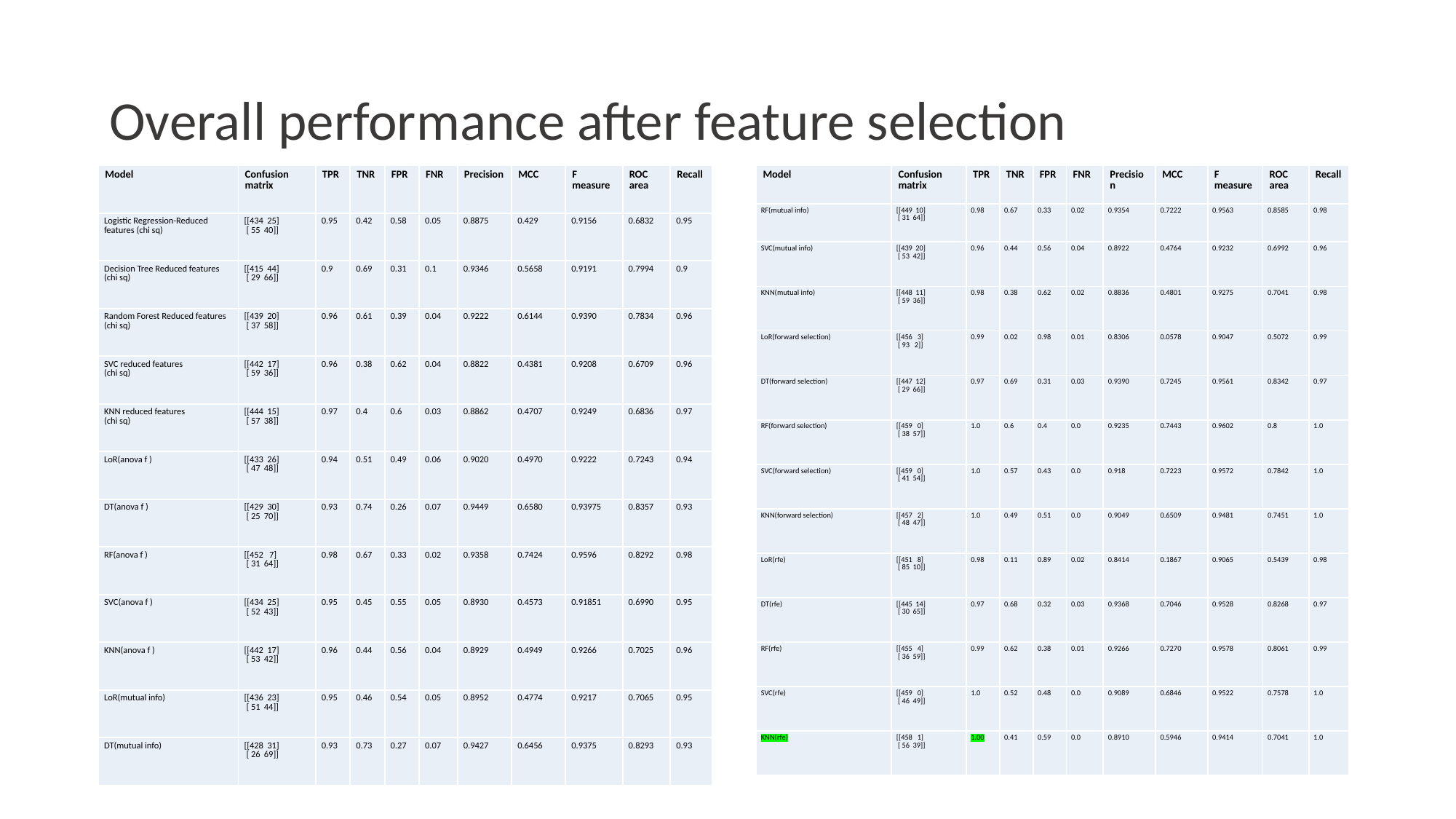

# Overall performance after feature selection
| Model | Confusion matrix | TPR | TNR | FPR | FNR | Precision | MCC | F measure | ROC area | Recall |
| --- | --- | --- | --- | --- | --- | --- | --- | --- | --- | --- |
| RF(mutual info) | [[449 10] [ 31 64]] | 0.98 | 0.67 | 0.33 | 0.02 | 0.9354 | 0.7222 | 0.9563 | 0.8585 | 0.98 |
| SVC(mutual info) | [[439 20] [ 53 42]] | 0.96 | 0.44 | 0.56 | 0.04 | 0.8922 | 0.4764 | 0.9232 | 0.6992 | 0.96 |
| KNN(mutual info) | [[448 11] [ 59 36]] | 0.98 | 0.38 | 0.62 | 0.02 | 0.8836 | 0.4801 | 0.9275 | 0.7041 | 0.98 |
| LoR(forward selection) | [[456 3] [ 93 2]] | 0.99 | 0.02 | 0.98 | 0.01 | 0.8306 | 0.0578 | 0.9047 | 0.5072 | 0.99 |
| DT(forward selection) | [[447 12] [ 29 66]] | 0.97 | 0.69 | 0.31 | 0.03 | 0.9390 | 0.7245 | 0.9561 | 0.8342 | 0.97 |
| RF(forward selection) | [[459 0] [ 38 57]] | 1.0 | 0.6 | 0.4 | 0.0 | 0.9235 | 0.7443 | 0.9602 | 0.8 | 1.0 |
| SVC(forward selection) | [[459 0] [ 41 54]] | 1.0 | 0.57 | 0.43 | 0.0 | 0.918 | 0.7223 | 0.9572 | 0.7842 | 1.0 |
| KNN(forward selection) | [[457 2] [ 48 47]] | 1.0 | 0.49 | 0.51 | 0.0 | 0.9049 | 0.6509 | 0.9481 | 0.7451 | 1.0 |
| LoR(rfe) | [[451 8] [ 85 10]] | 0.98 | 0.11 | 0.89 | 0.02 | 0.8414 | 0.1867 | 0.9065 | 0.5439 | 0.98 |
| DT(rfe) | [[445 14] [ 30 65]] | 0.97 | 0.68 | 0.32 | 0.03 | 0.9368 | 0.7046 | 0.9528 | 0.8268 | 0.97 |
| RF(rfe) | [[455 4] [ 36 59]] | 0.99 | 0.62 | 0.38 | 0.01 | 0.9266 | 0.7270 | 0.9578 | 0.8061 | 0.99 |
| SVC(rfe) | [[459 0] [ 46 49]] | 1.0 | 0.52 | 0.48 | 0.0 | 0.9089 | 0.6846 | 0.9522 | 0.7578 | 1.0 |
| KNN(rfe) | [[458 1] [ 56 39]] | 1.00 | 0.41 | 0.59 | 0.0 | 0.8910 | 0.5946 | 0.9414 | 0.7041 | 1.0 |
| Model | Confusion matrix | TPR | TNR | FPR | FNR | Precision | MCC | F measure | ROC area | Recall |
| --- | --- | --- | --- | --- | --- | --- | --- | --- | --- | --- |
| Logistic Regression-Reduced features (chi sq) | [[434 25] [ 55 40]] | 0.95 | 0.42 | 0.58 | 0.05 | 0.8875 | 0.429 | 0.9156 | 0.6832 | 0.95 |
| Decision Tree Reduced features (chi sq) | [[415 44] [ 29 66]] | 0.9 | 0.69 | 0.31 | 0.1 | 0.9346 | 0.5658 | 0.9191 | 0.7994 | 0.9 |
| Random Forest Reduced features (chi sq) | [[439 20] [ 37 58]] | 0.96 | 0.61 | 0.39 | 0.04 | 0.9222 | 0.6144 | 0.9390 | 0.7834 | 0.96 |
| SVC reduced features (chi sq) | [[442 17] [ 59 36]] | 0.96 | 0.38 | 0.62 | 0.04 | 0.8822 | 0.4381 | 0.9208 | 0.6709 | 0.96 |
| KNN reduced features (chi sq) | [[444 15] [ 57 38]] | 0.97 | 0.4 | 0.6 | 0.03 | 0.8862 | 0.4707 | 0.9249 | 0.6836 | 0.97 |
| LoR(anova f ) | [[433 26] [ 47 48]] | 0.94 | 0.51 | 0.49 | 0.06 | 0.9020 | 0.4970 | 0.9222 | 0.7243 | 0.94 |
| DT(anova f ) | [[429 30] [ 25 70]] | 0.93 | 0.74 | 0.26 | 0.07 | 0.9449 | 0.6580 | 0.93975 | 0.8357 | 0.93 |
| RF(anova f ) | [[452 7] [ 31 64]] | 0.98 | 0.67 | 0.33 | 0.02 | 0.9358 | 0.7424 | 0.9596 | 0.8292 | 0.98 |
| SVC(anova f ) | [[434 25] [ 52 43]] | 0.95 | 0.45 | 0.55 | 0.05 | 0.8930 | 0.4573 | 0.91851 | 0.6990 | 0.95 |
| KNN(anova f ) | [[442 17] [ 53 42]] | 0.96 | 0.44 | 0.56 | 0.04 | 0.8929 | 0.4949 | 0.9266 | 0.7025 | 0.96 |
| LoR(mutual info) | [[436 23] [ 51 44]] | 0.95 | 0.46 | 0.54 | 0.05 | 0.8952 | 0.4774 | 0.9217 | 0.7065 | 0.95 |
| DT(mutual info) | [[428 31] [ 26 69]] | 0.93 | 0.73 | 0.27 | 0.07 | 0.9427 | 0.6456 | 0.9375 | 0.8293 | 0.93 |